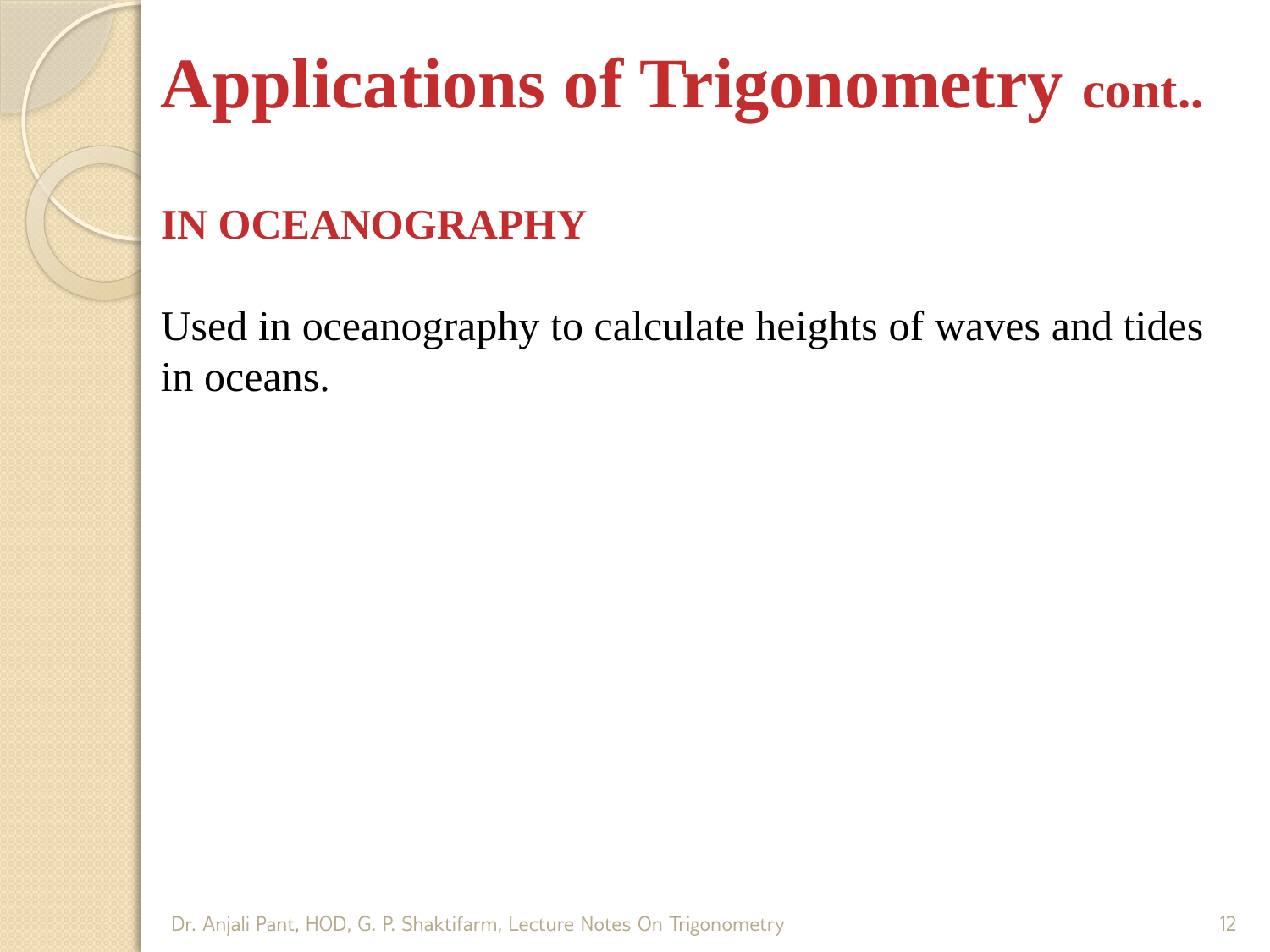

# Applications of Trigonometry cont..
IN OCEANOGRAPHY

Used in oceanography to calculate heights of waves and tides in oceans.

Dr. Anjali Pant, HOD, G. P. Shaktifarm, Lecture Notes On Trigonometry
12